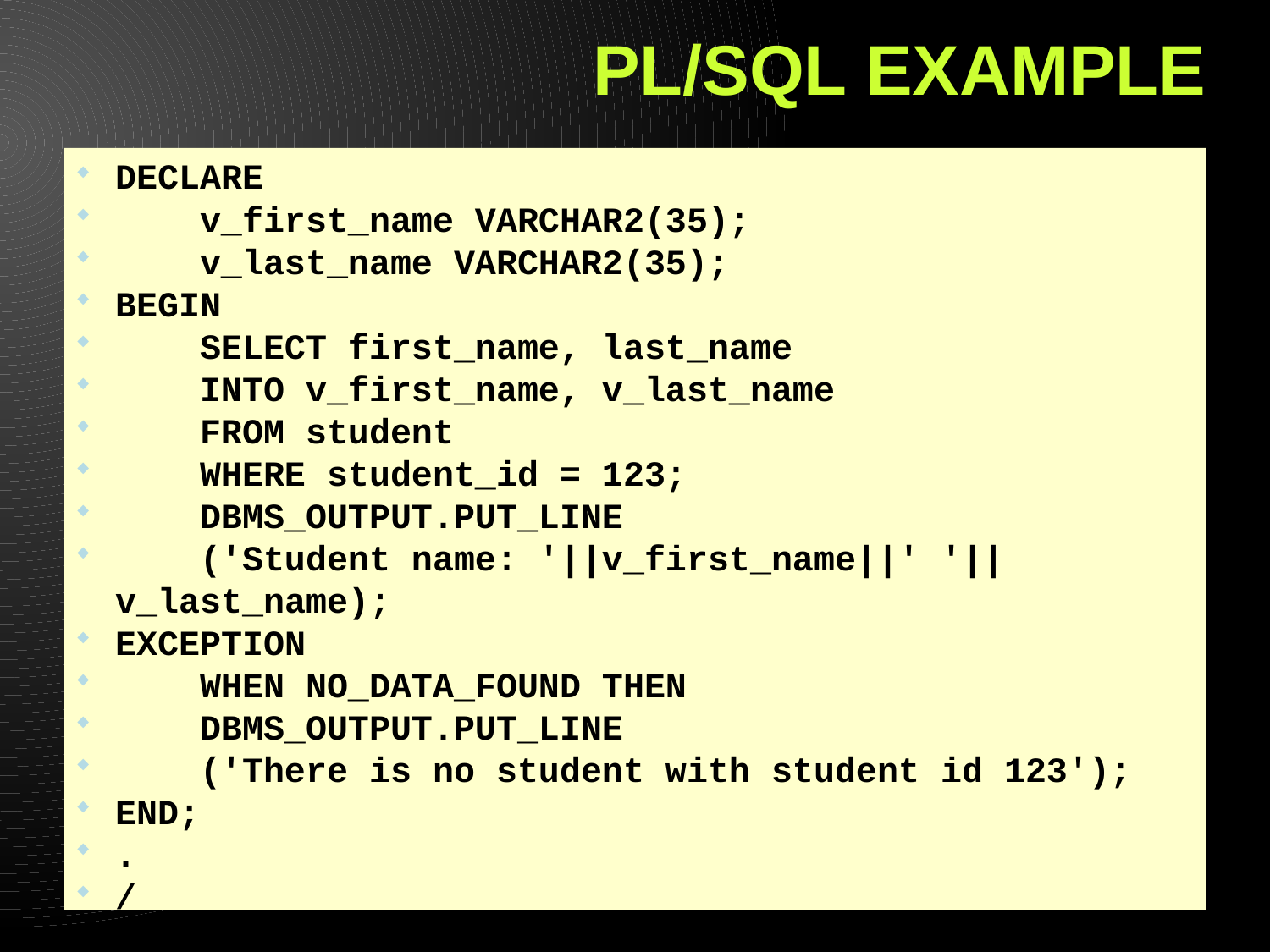

# PL/SQL EXAMPLE
DECLARE
    v_first_name VARCHAR2(35);
    v_last_name VARCHAR2(35);
BEGIN
    SELECT first_name, last_name
    INTO v_first_name, v_last_name
    FROM student
    WHERE student_id = 123;
    DBMS_OUTPUT.PUT_LINE
    ('Student name: '||v_first_name||' '||v_last_name);
EXCEPTION
    WHEN NO_DATA_FOUND THEN
    DBMS_OUTPUT.PUT_LINE
    ('There is no student with student id 123');
END;
.
/